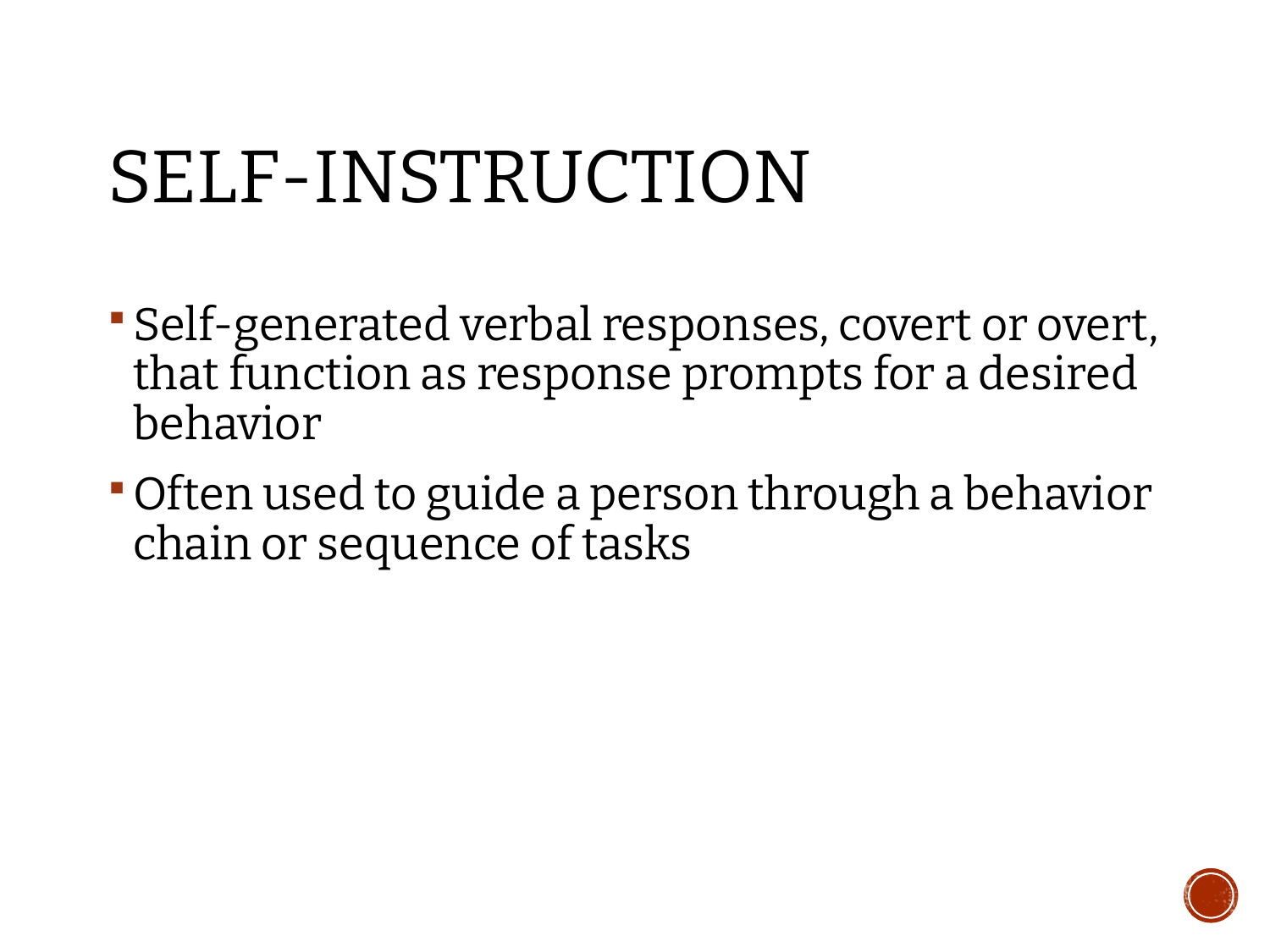

# Self-Instruction
Self-generated verbal responses, covert or overt, that function as response prompts for a desired behavior
Often used to guide a person through a behavior chain or sequence of tasks